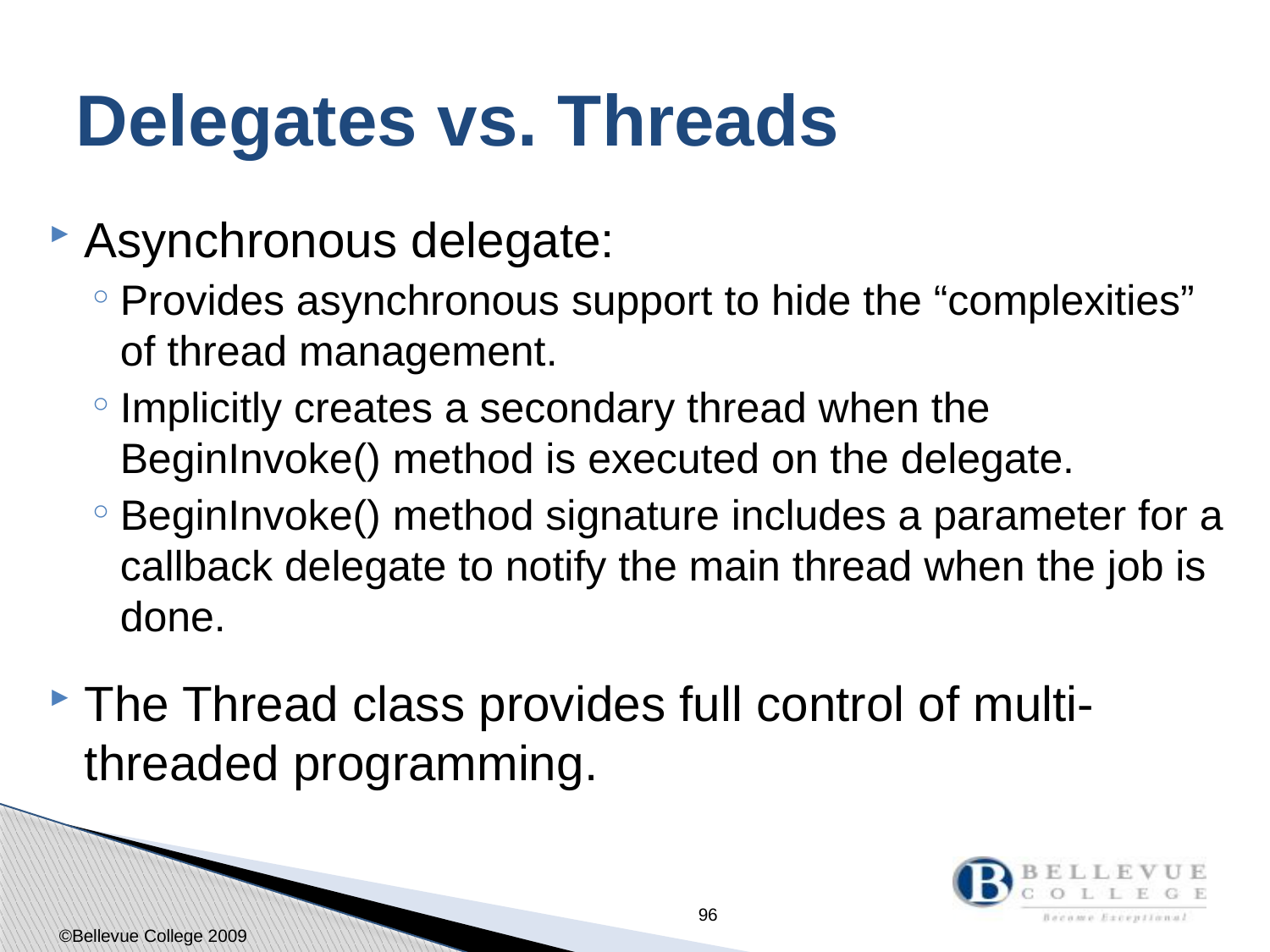

# Delegates vs. Threads

Asynchronous delegate:
Provides asynchronous support to hide the “complexities” of thread management.
Implicitly creates a secondary thread when the BeginInvoke() method is executed on the delegate.
BeginInvoke() method signature includes a parameter for a callback delegate to notify the main thread when the job is done.

The Thread class provides full control of multi-threaded programming.
96
©Bellevue College 2009